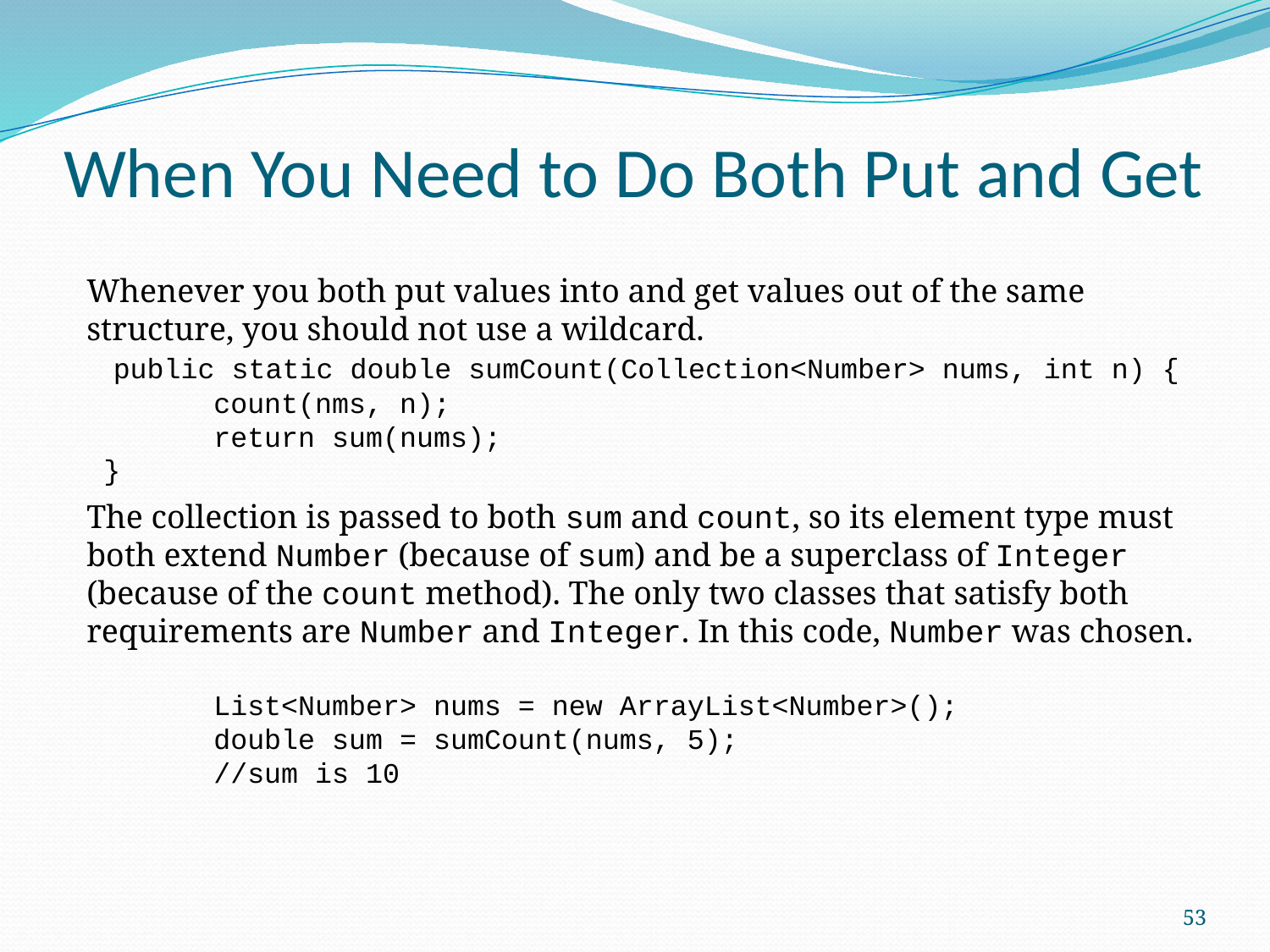

# When You Need to Do Both Put and Get
Whenever you both put values into and get values out of the same structure, you should not use a wildcard.
   public static double sumCount(Collection<Number> nums, int n) {
       	count(nms, n);
	return sum(nums);
 }
The collection is passed to both sum and count, so its element type must both extend Number (because of sum) and be a superclass of Integer (because of the count method). The only two classes that satisfy both requirements are Number and Integer. In this code, Number was chosen.

	List<Number> nums = new ArrayList<Number>();
  	double sum = sumCount(nums, 5);
   	//sum is 10

53